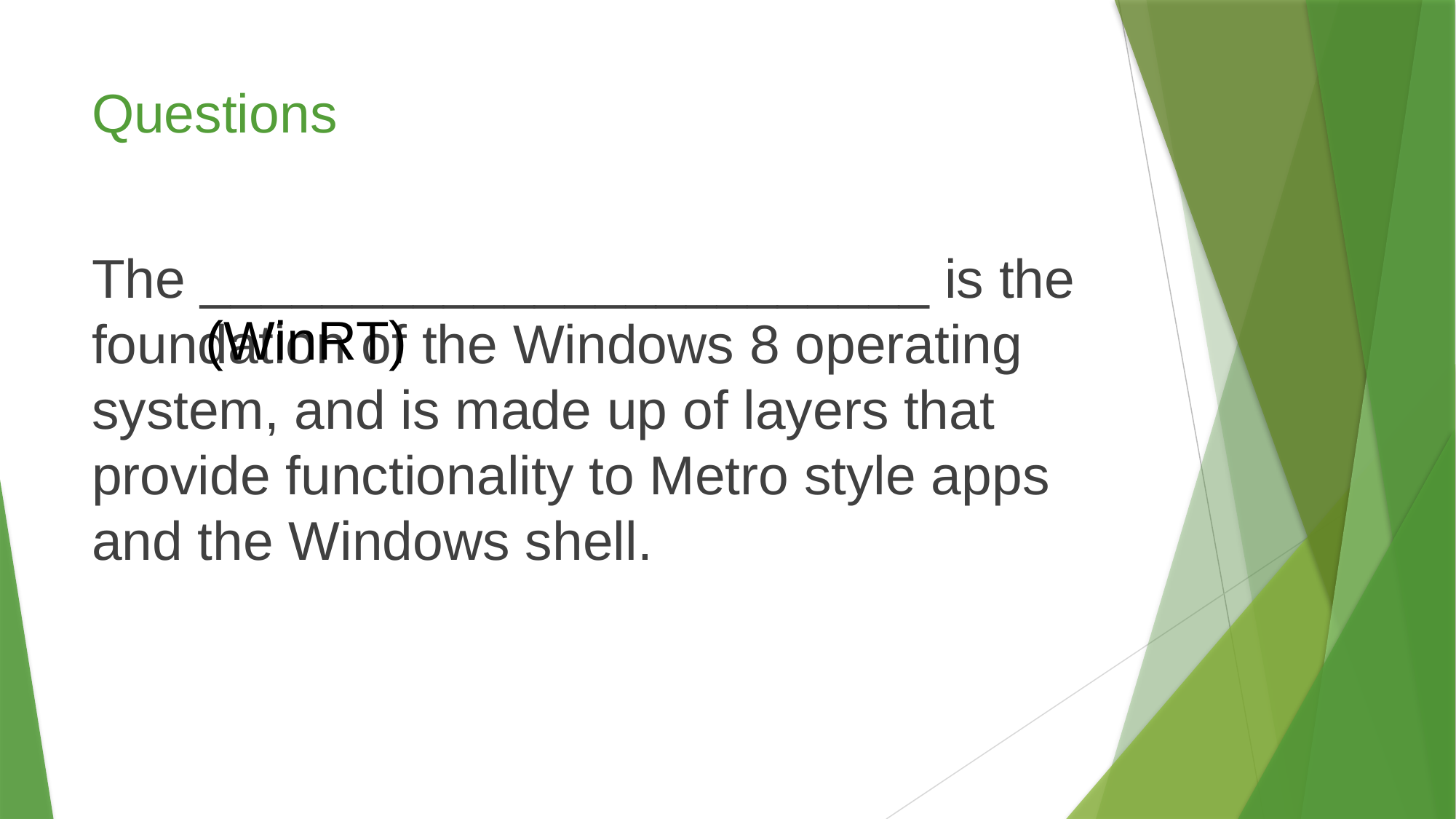

# Questions
The ________________________ is the foundation of the Windows 8 operating system, and is made up of layers that provide functionality to Metro style apps and the Windows shell.

Windows Runtime (WinRT)